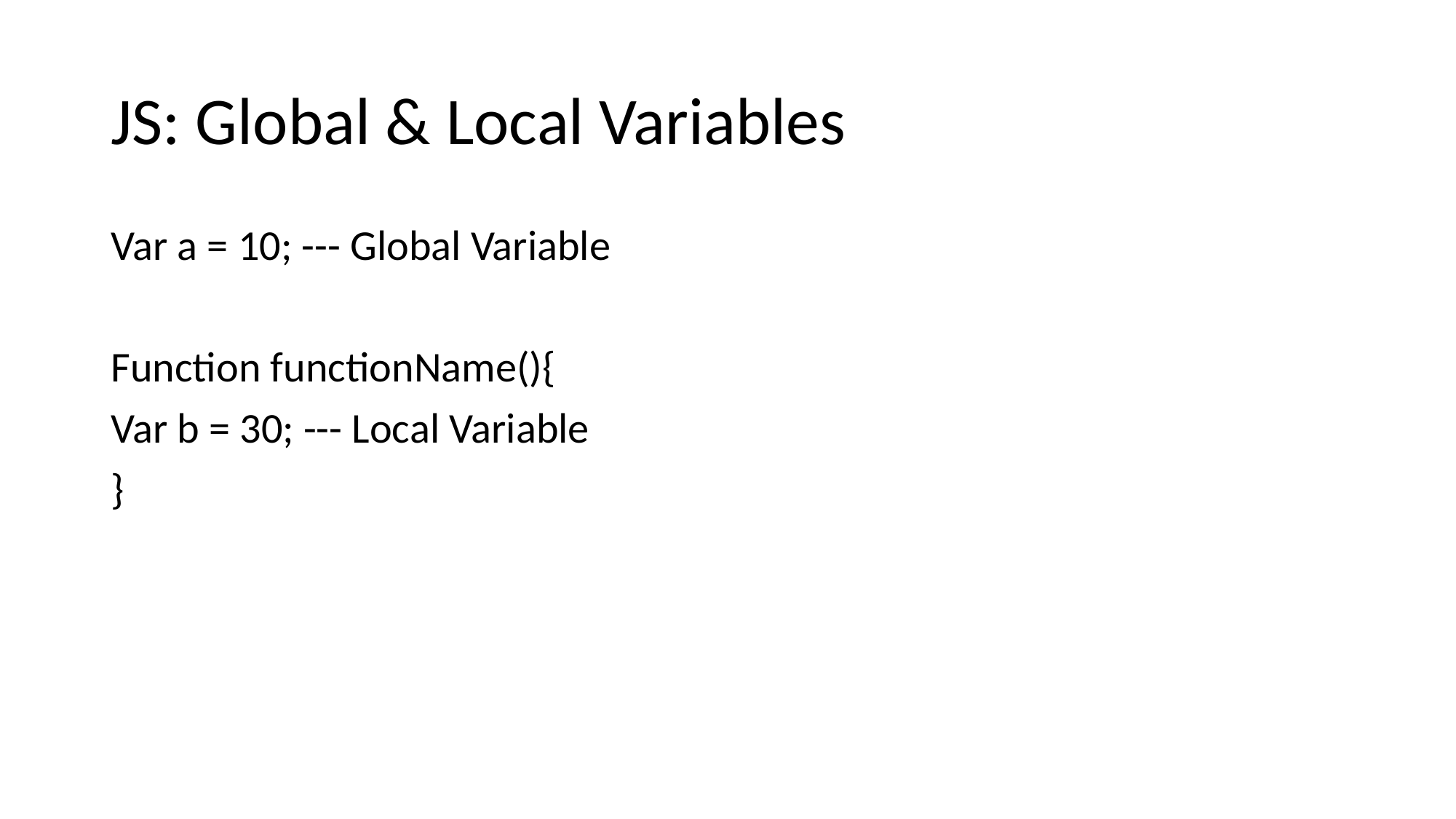

# JS: Global & Local Variables
Var a = 10; --- Global Variable

Function functionName(){
Var b = 30; --- Local Variable
}